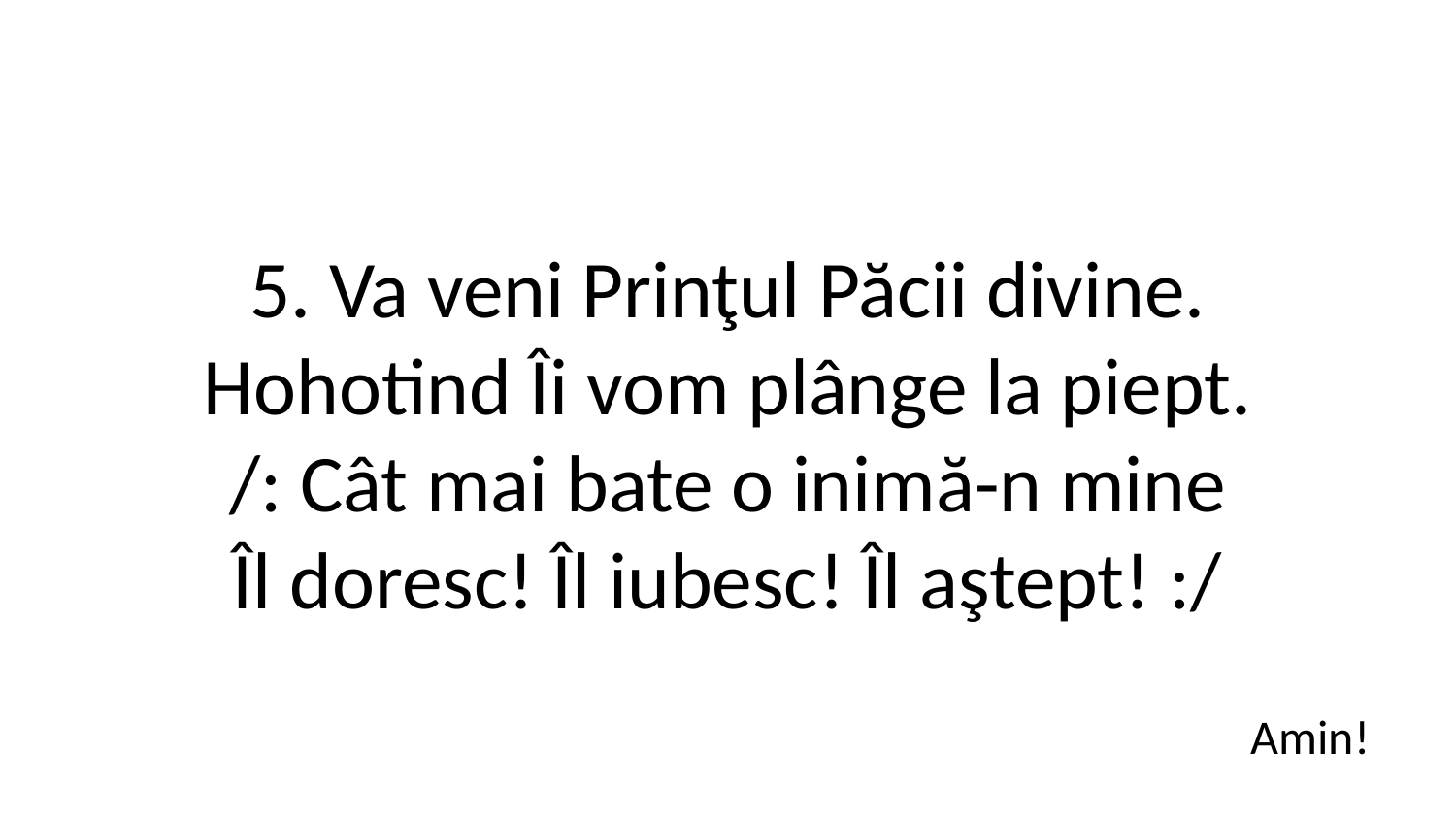

5. Va veni Prinţul Păcii divine.
Hohotind Îi vom plânge la piept.
/: Cât mai bate o inimă-n mine
Îl doresc! Îl iubesc! Îl aştept! :/

Amin!